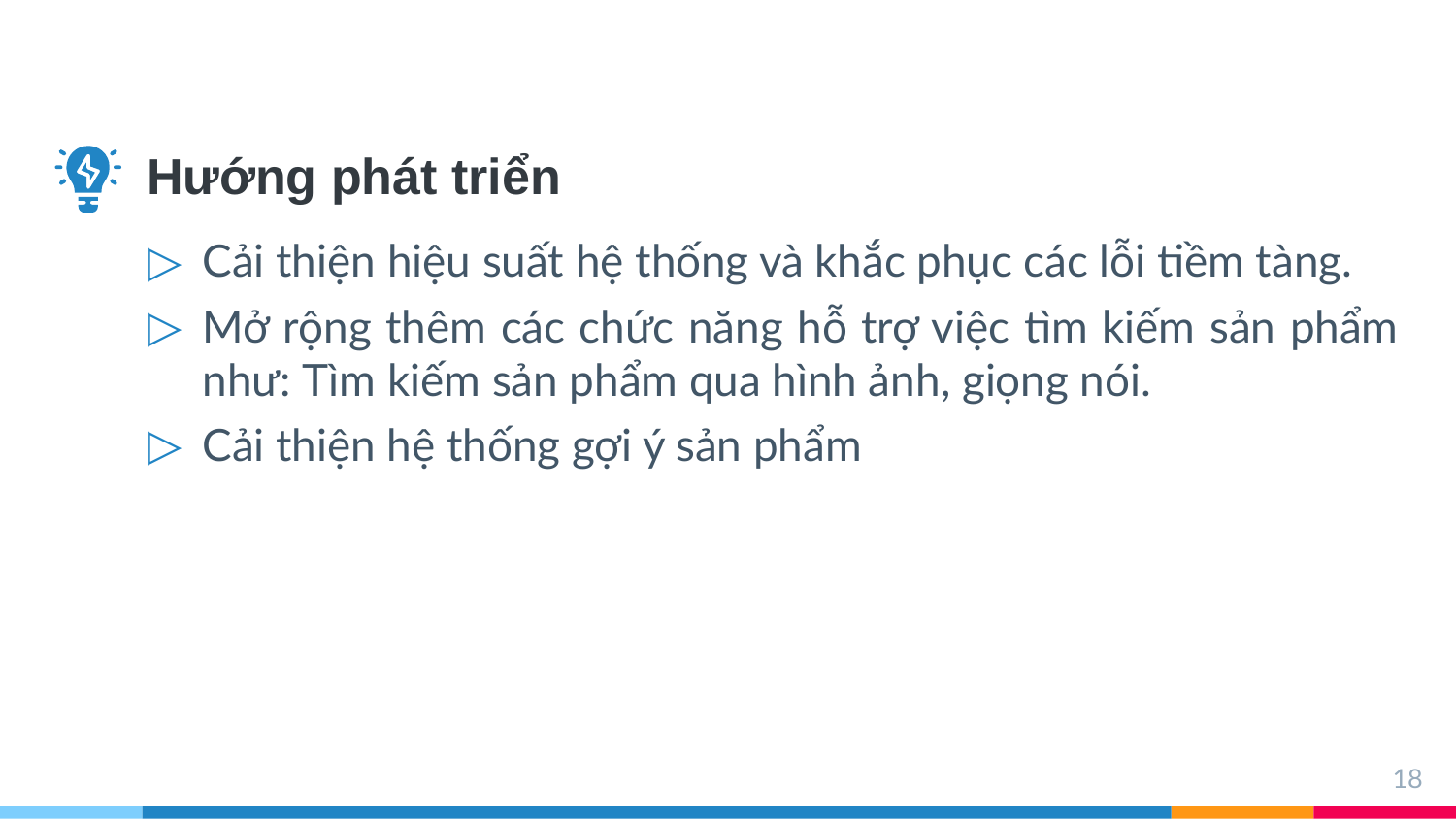

Hướng phát triển

Cải thiện hiệu suất hệ thống và khắc phục các lỗi tiềm tàng.
Mở rộng thêm các chức năng hỗ trợ việc tìm kiếm sản phẩm như: Tìm kiếm sản phẩm qua hình ảnh, giọng nói.
Cải thiện hệ thống gợi ý sản phẩm

18